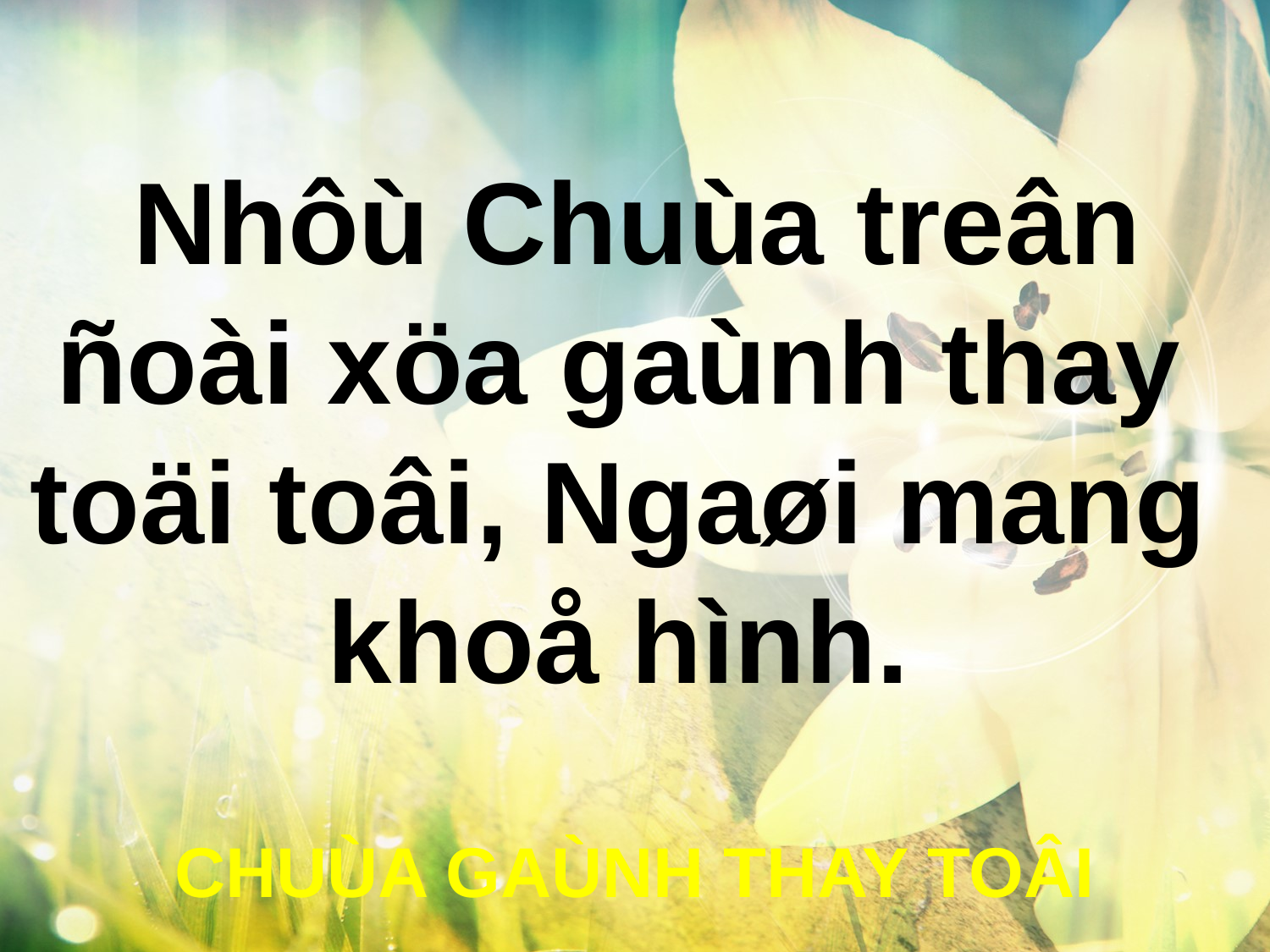

Nhôù Chuùa treân
ñoài xöa gaùnh thay
toäi toâi, Ngaøi mang
khoå hình.
CHUÙA GAÙNH THAY TOÂI